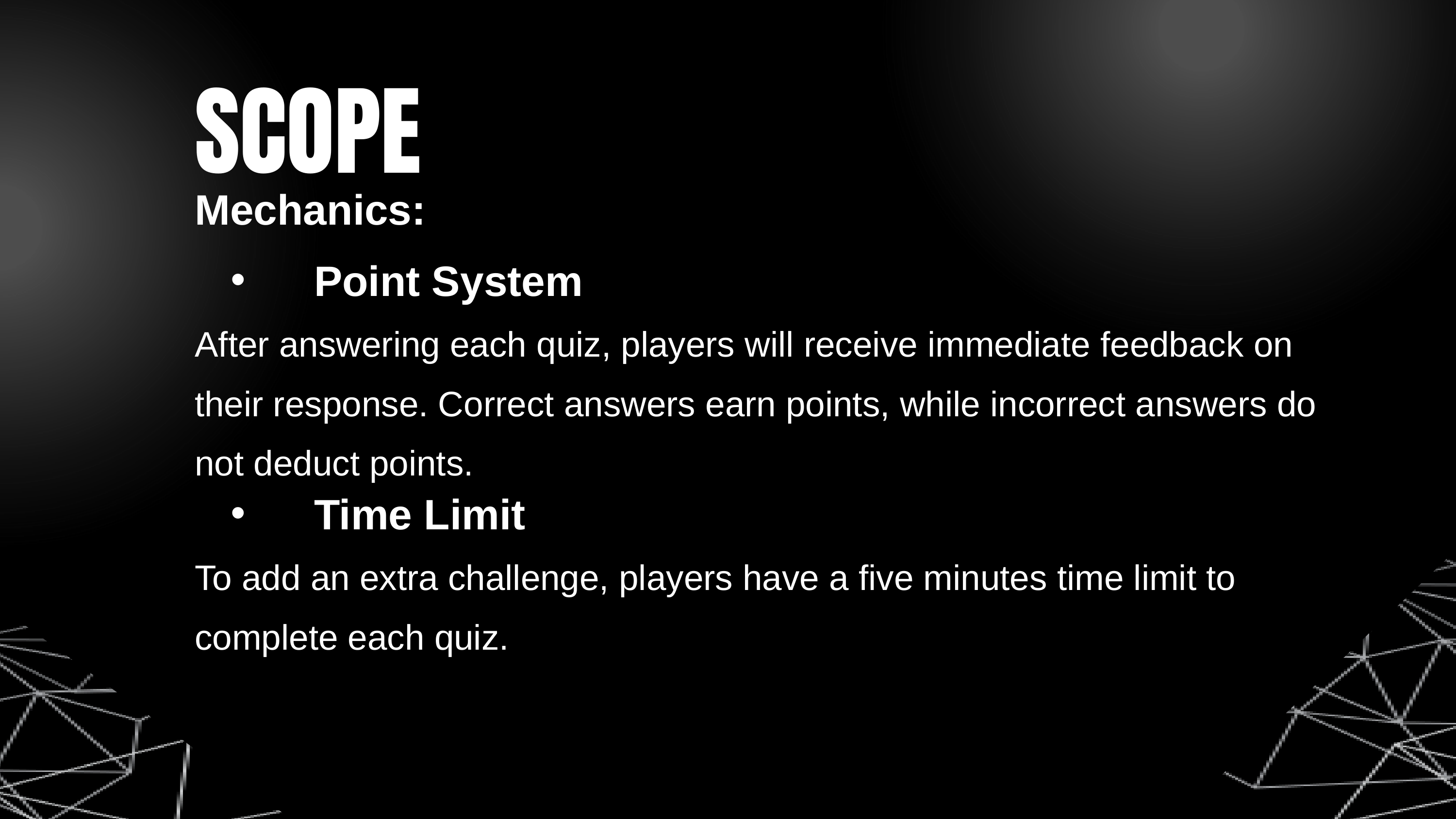

SCOPE
Mechanics:
    Point System
After answering each quiz, players will receive immediate feedback on their response. Correct answers earn points, while incorrect answers do not deduct points.
    Time Limit
To add an extra challenge, players have a five minutes time limit to complete each quiz.